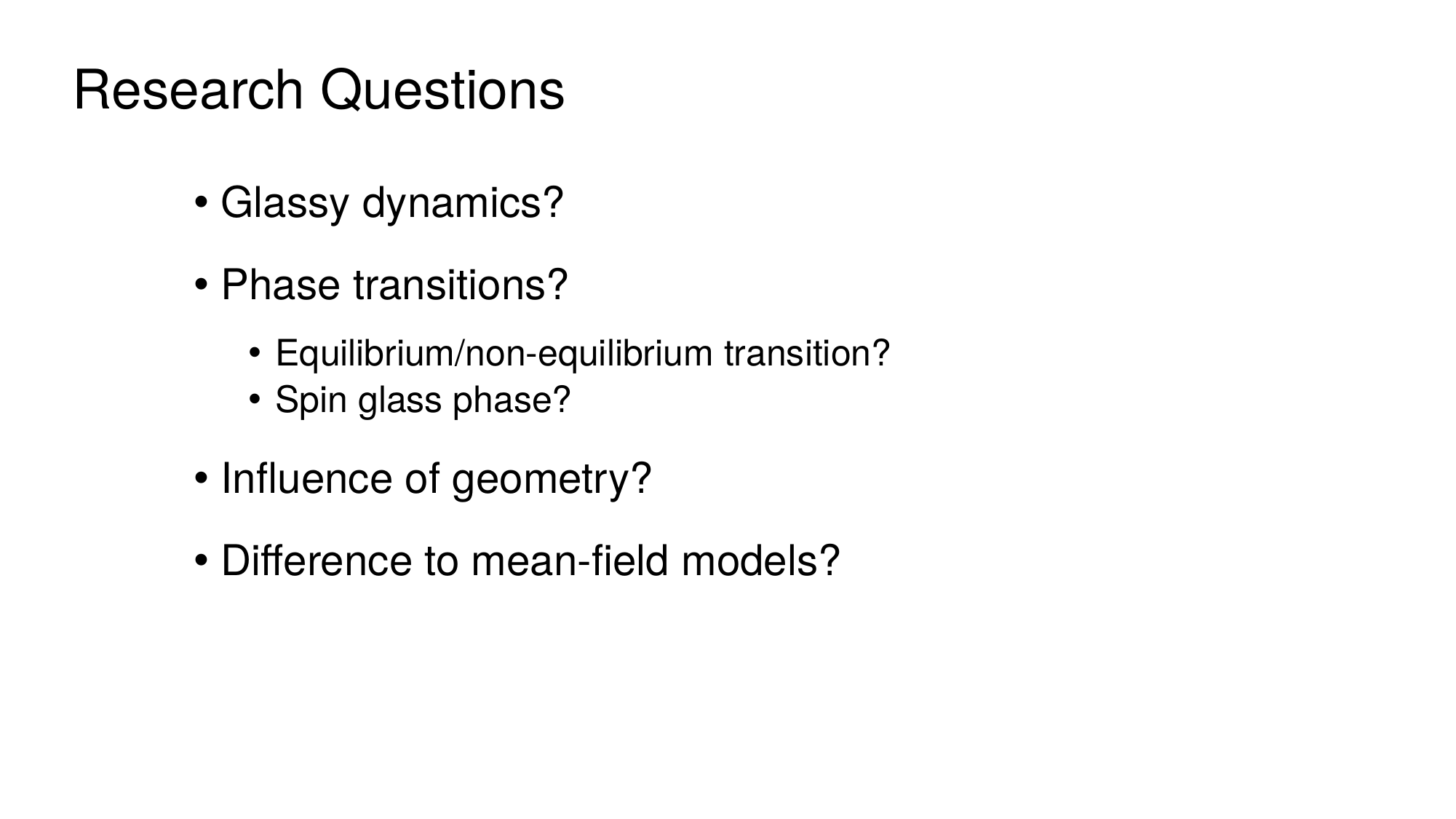

# Research Questions
Glassy dynamics?
Phase transitions?
Equilibrium/non-equilibrium transition?
Spin glass phase?
Influence of geometry?
Difference to mean-field models?